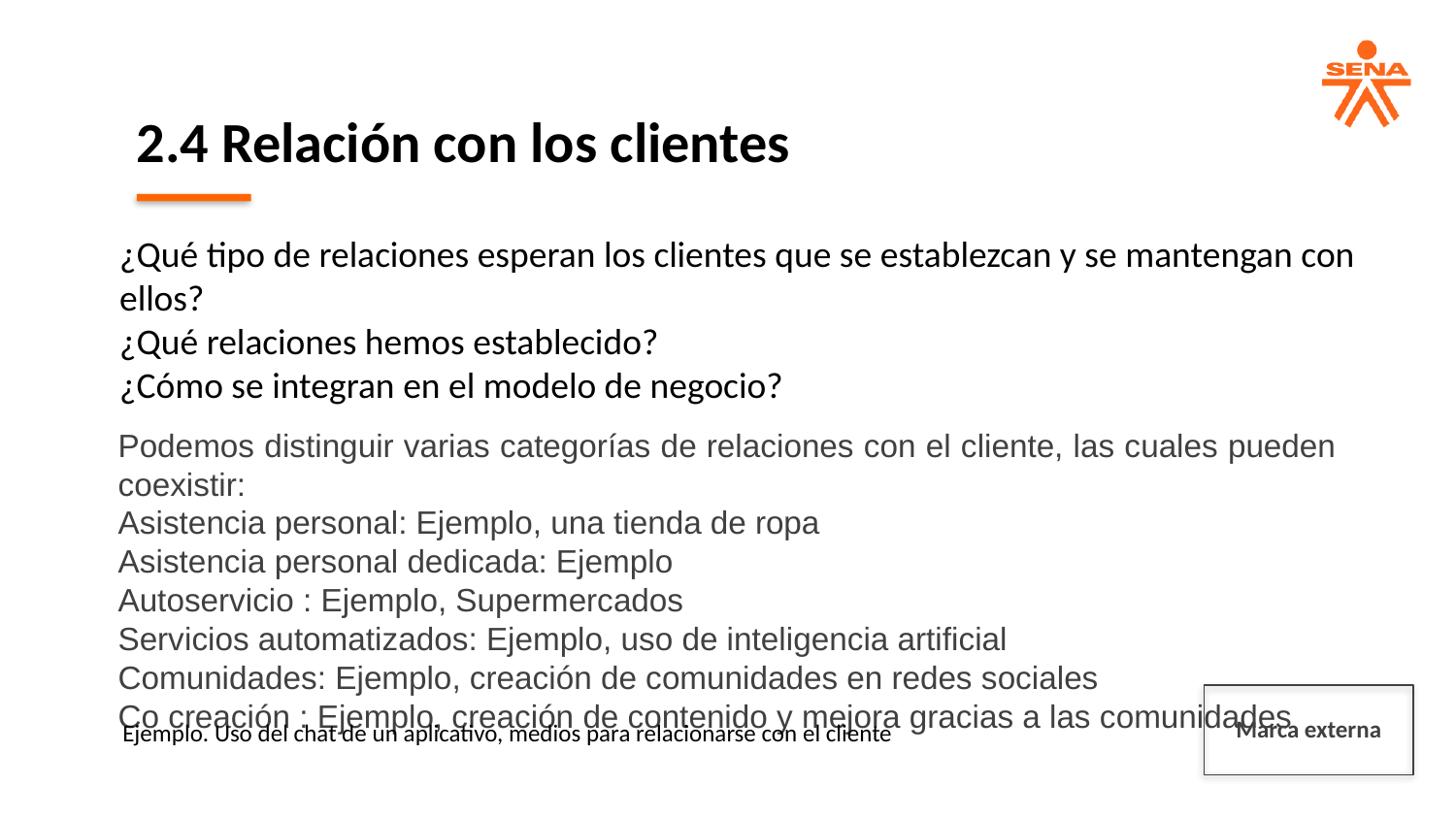

2.4 Relación con los clientes

¿Qué tipo de relaciones esperan los clientes que se establezcan y se mantengan con ellos?
¿Qué relaciones hemos establecido?
¿Cómo se integran en el modelo de negocio?
Podemos distinguir varias categorías de relaciones con el cliente, las cuales pueden coexistir:
Asistencia personal: Ejemplo, una tienda de ropa
Asistencia personal dedicada: Ejemplo
Autoservicio : Ejemplo, Supermercados
Servicios automatizados: Ejemplo, uso de inteligencia artificial
Comunidades: Ejemplo, creación de comunidades en redes sociales
Co creación : Ejemplo, creación de contenido y mejora gracias a las comunidades

Marca externa
Ejemplo. Uso del chat de un aplicativo, medios para relacionarse con el cliente